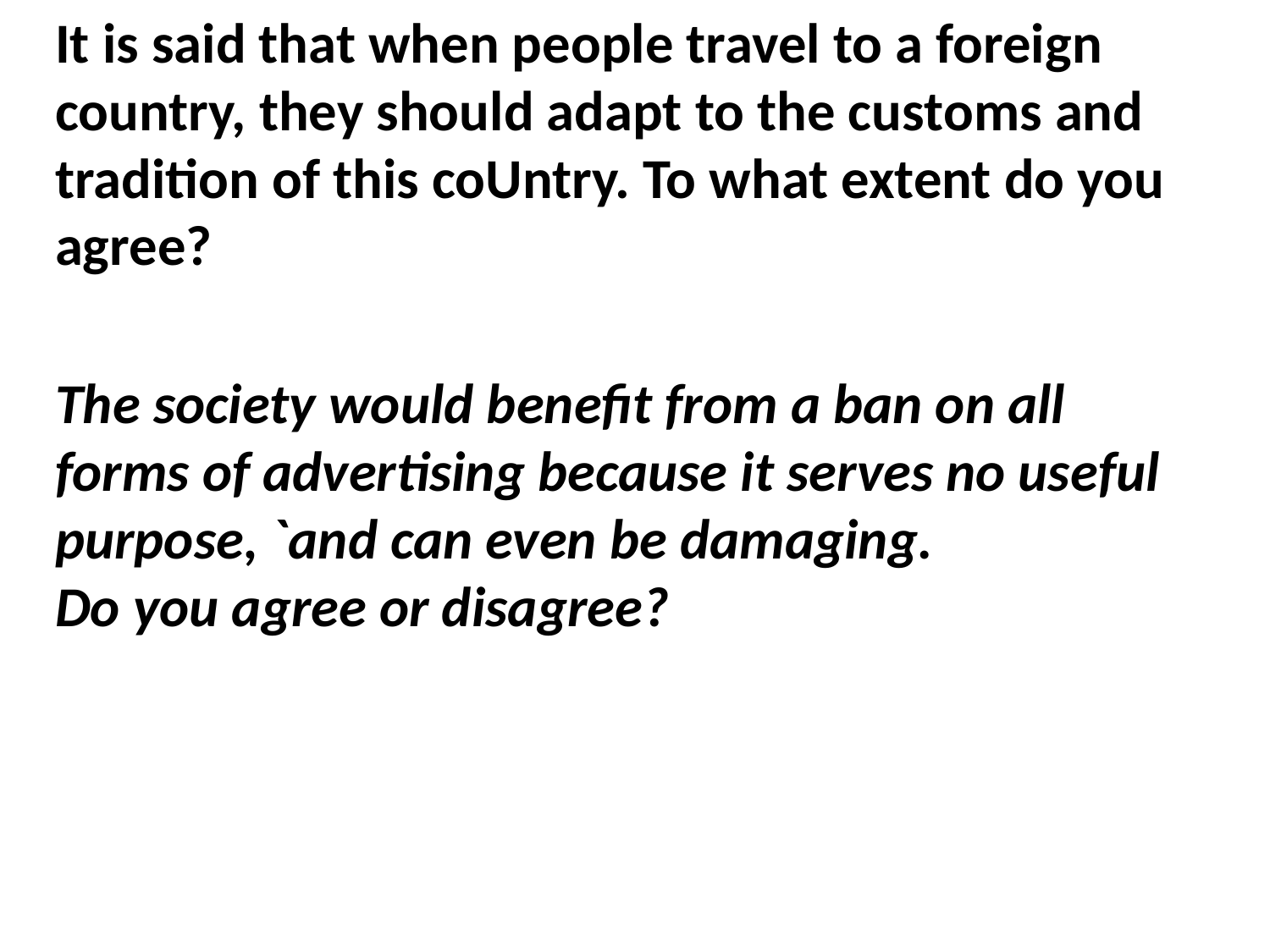

It is said that when people travel to a foreign country, they should adapt to the customs and tradition of this coUntry. To what extent do you agree?

The society would benefit from a ban on all forms of advertising because it serves no useful purpose, `and can even be damaging.
Do you agree or disagree?

#